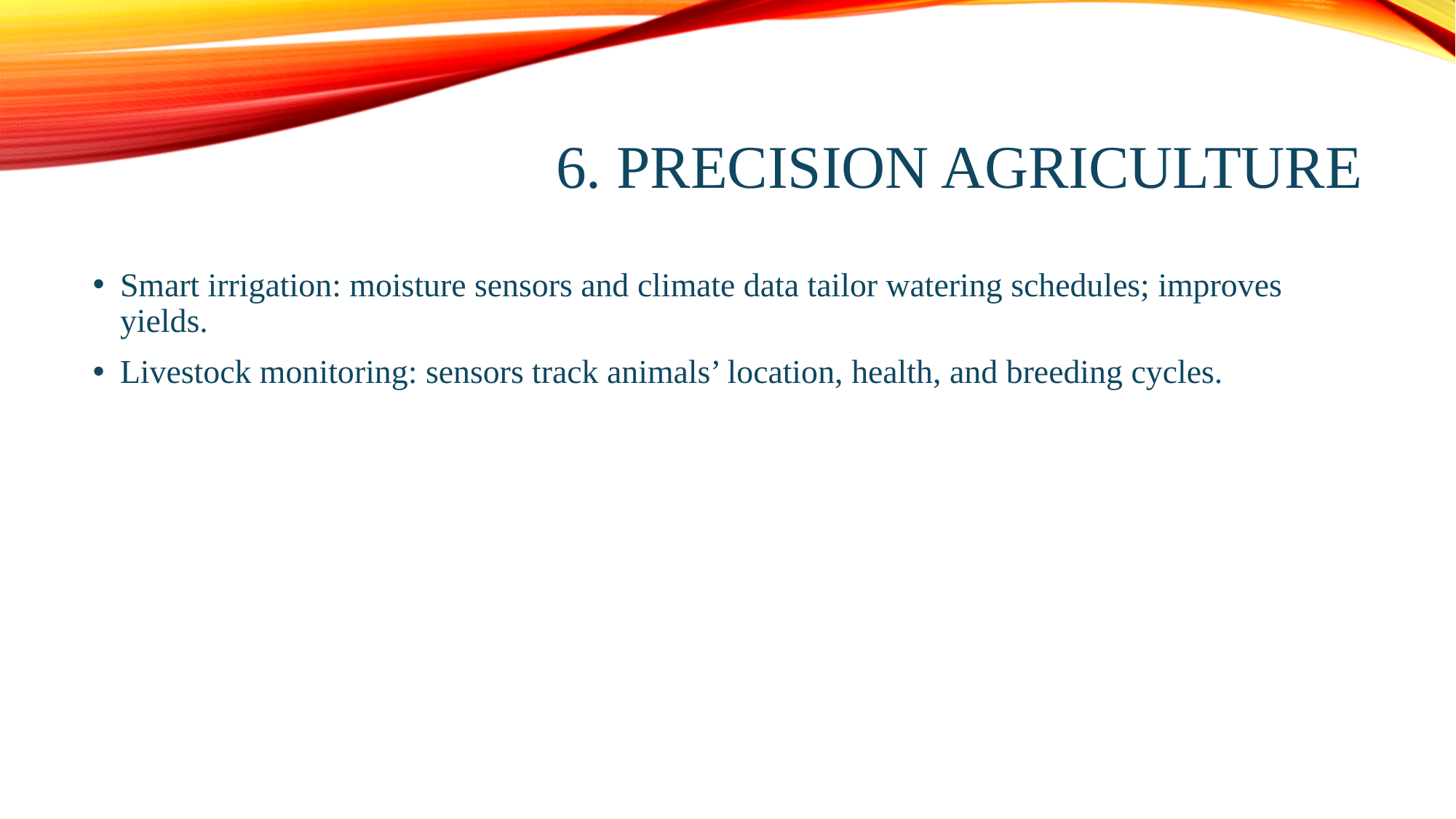

# 6. Precision Agriculture
Smart irrigation: moisture sensors and climate data tailor watering schedules; improves yields.
Livestock monitoring: sensors track animals’ location, health, and breeding cycles.